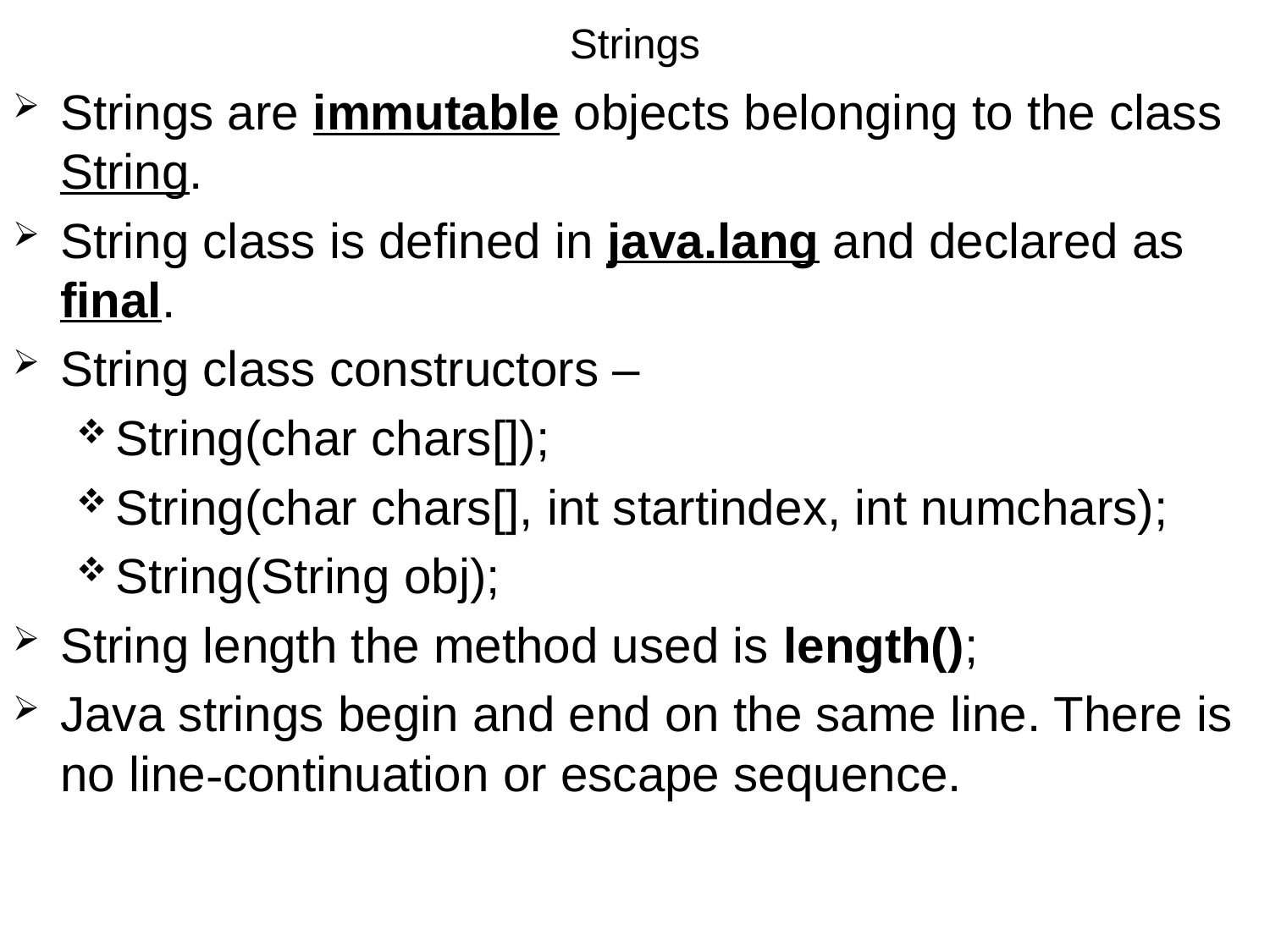

# Strings
Strings are immutable objects belonging to the class String.
String class is defined in java.lang and declared as final.
String class constructors –
String(char chars[]);
String(char chars[], int startindex, int numchars);
String(String obj);
String length the method used is length();
Java strings begin and end on the same line. There is no line-continuation or escape sequence.